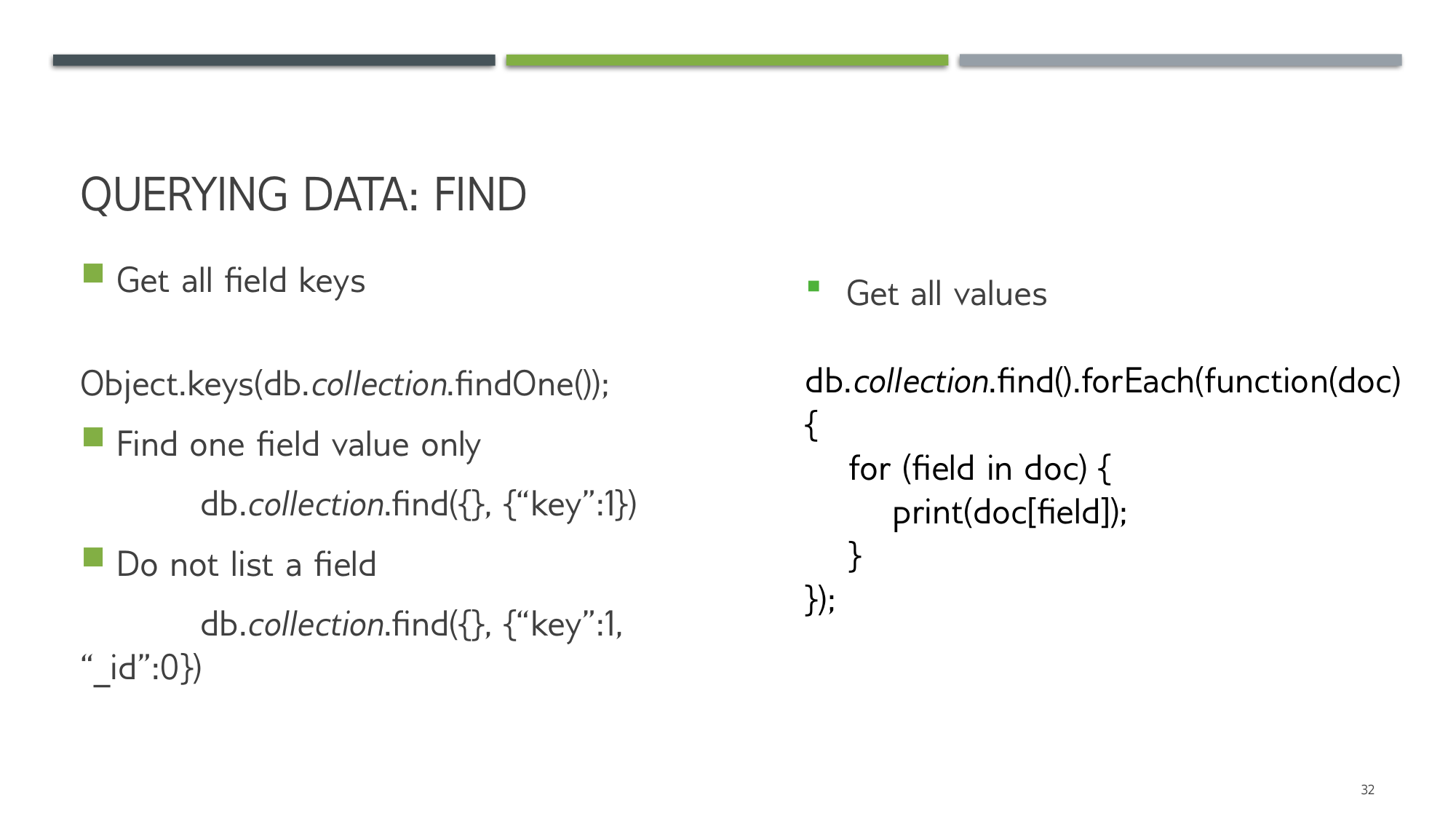

# Querying data: find
Get all field keys
	Object.keys(db.collection.findOne());
Find one field value only
	 db.collection.find({}, {“key”:1})
Do not list a field
	 db.collection.find({}, {“key”:1, “_id”:0})

Get all values
db.collection.find().forEach(function(doc) {
    for (field in doc) {
        print(doc[field]);
    }
});

32